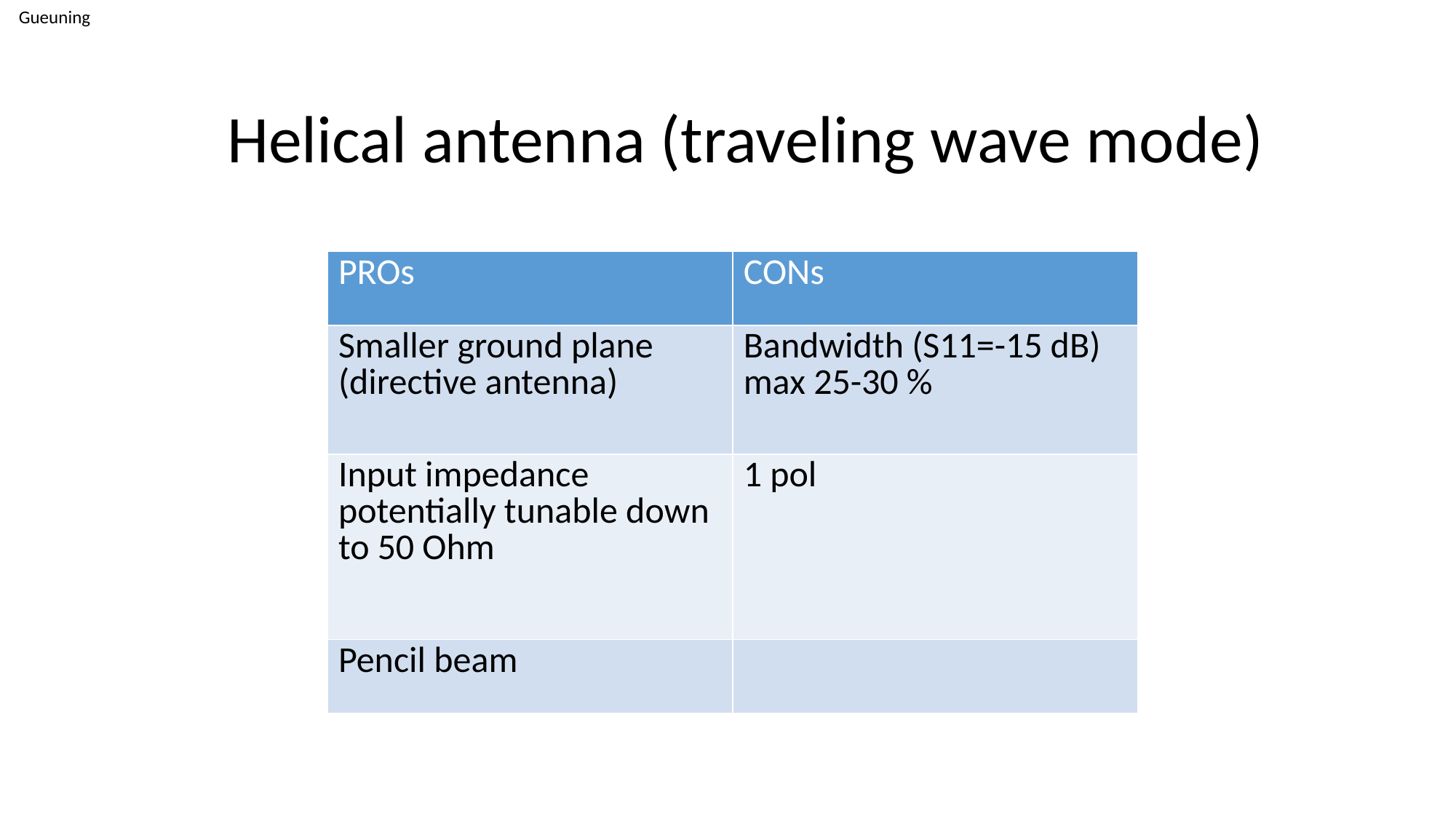

Gueuning
Helical antenna (traveling wave mode)
| PROs | CONs |
| --- | --- |
| Smaller ground plane (directive antenna) | Bandwidth (S11=-15 dB) max 25-30 % |
| Input impedance potentially tunable down to 50 Ohm | 1 pol |
| Pencil beam |  |